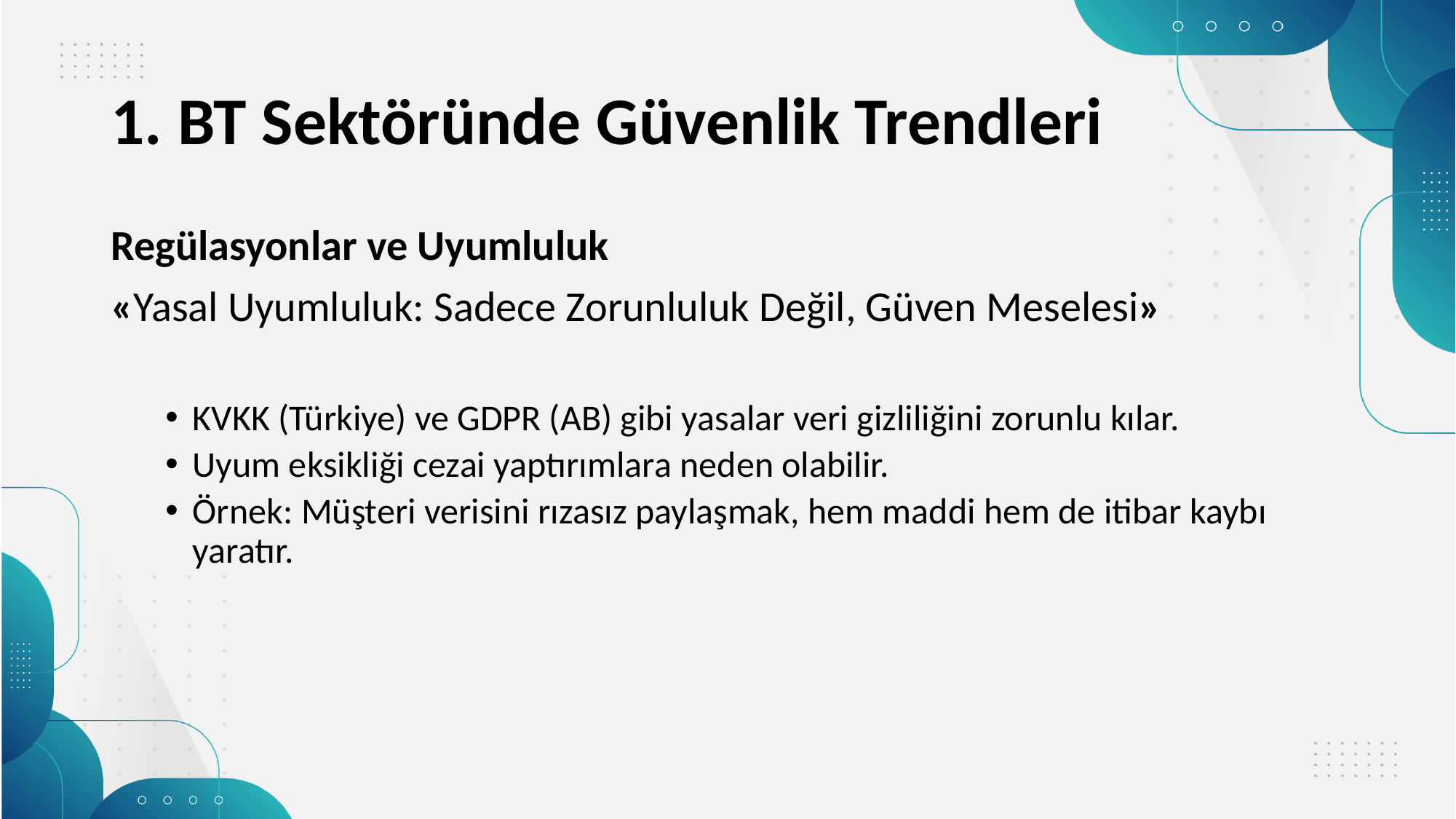

# 1. BT Sektöründe Güvenlik Trendleri
Regülasyonlar ve Uyumluluk
«Yasal Uyumluluk: Sadece Zorunluluk Değil, Güven Meselesi»

KVKK (Türkiye) ve GDPR (AB) gibi yasalar veri gizliliğini zorunlu kılar.
Uyum eksikliği cezai yaptırımlara neden olabilir.
Örnek: Müşteri verisini rızasız paylaşmak, hem maddi hem de itibar kaybı yaratır.